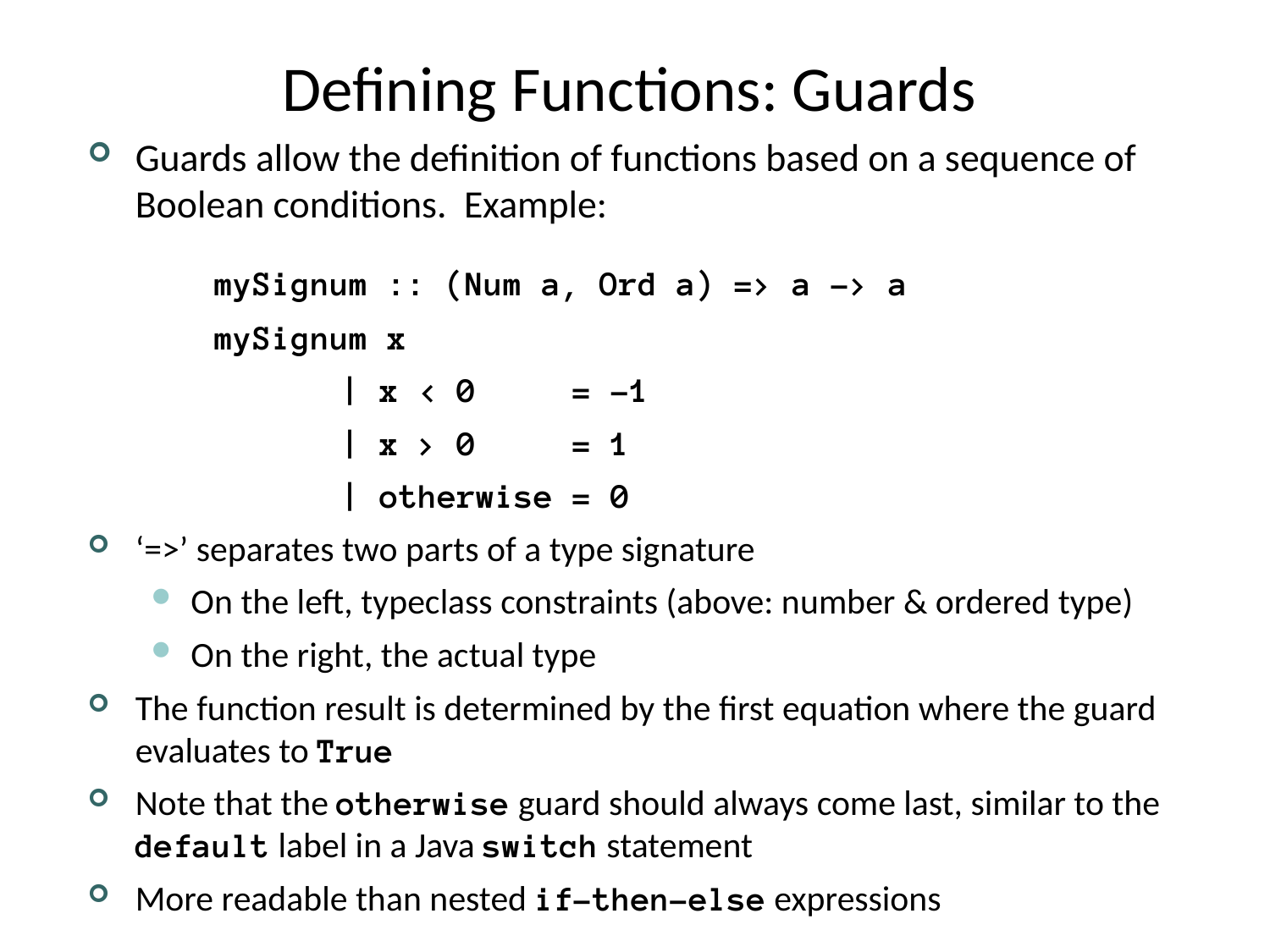

# Defining Functions: Guards
Guards allow the definition of functions based on a sequence of Boolean conditions.  Example:
	mySignum :: (Num a, Ord a) => a -> a
	mySignum x
    		| x < 0     = -1
    		| x > 0     = 1
    		| otherwise = 0
‘=>’ separates two parts of a type signature
On the left, typeclass constraints (above: number & ordered type)
On the right, the actual type
The function result is determined by the first equation where the guard evaluates to True
Note that the otherwise guard should always come last, similar to the default label in a Java switch statement
More readable than nested if-then-else expressions